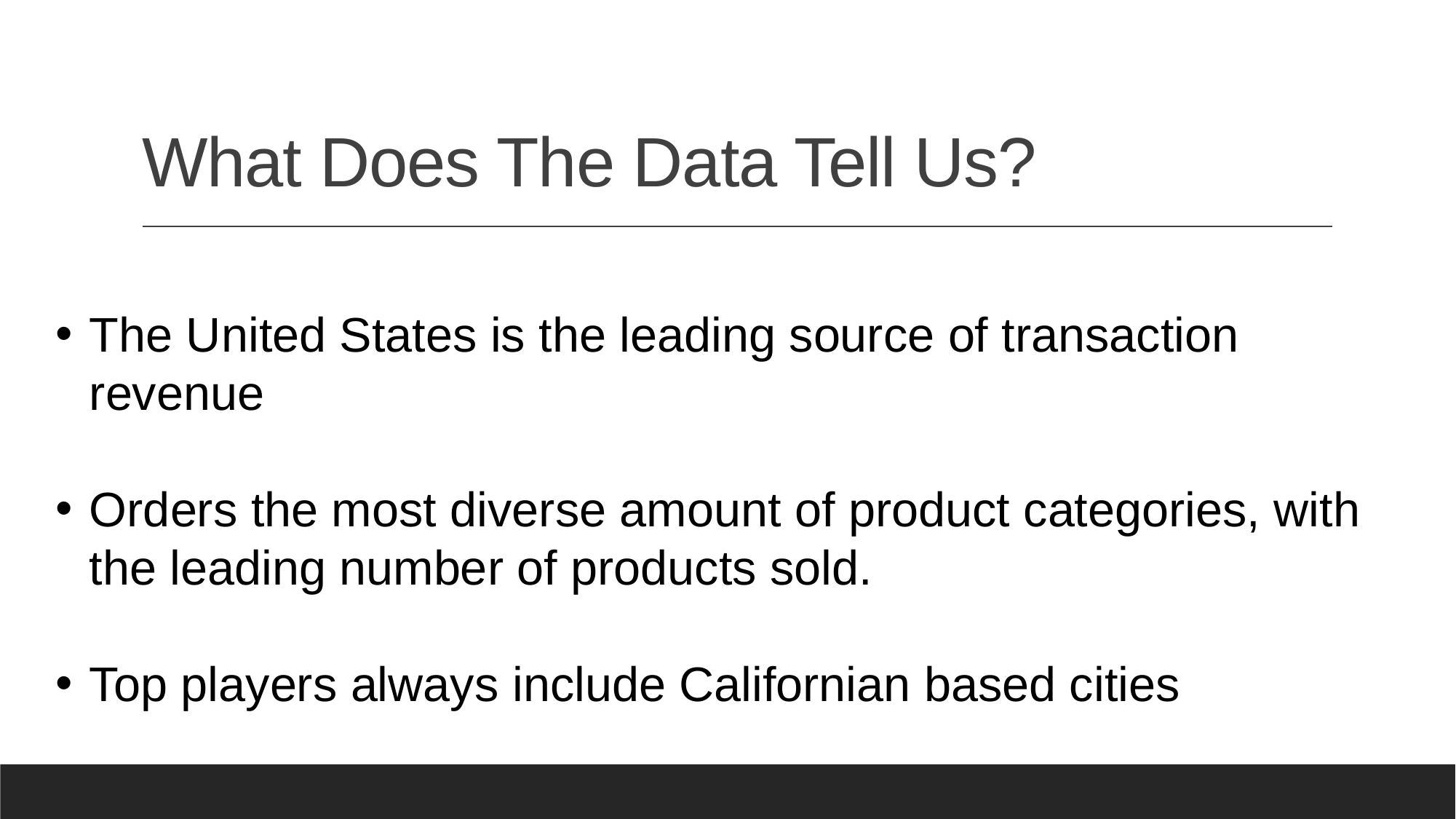

# What Does The Data Tell Us?
The United States is the leading source of transaction revenue
Orders the most diverse amount of product categories, with the leading number of products sold.
Top players always include Californian based cities